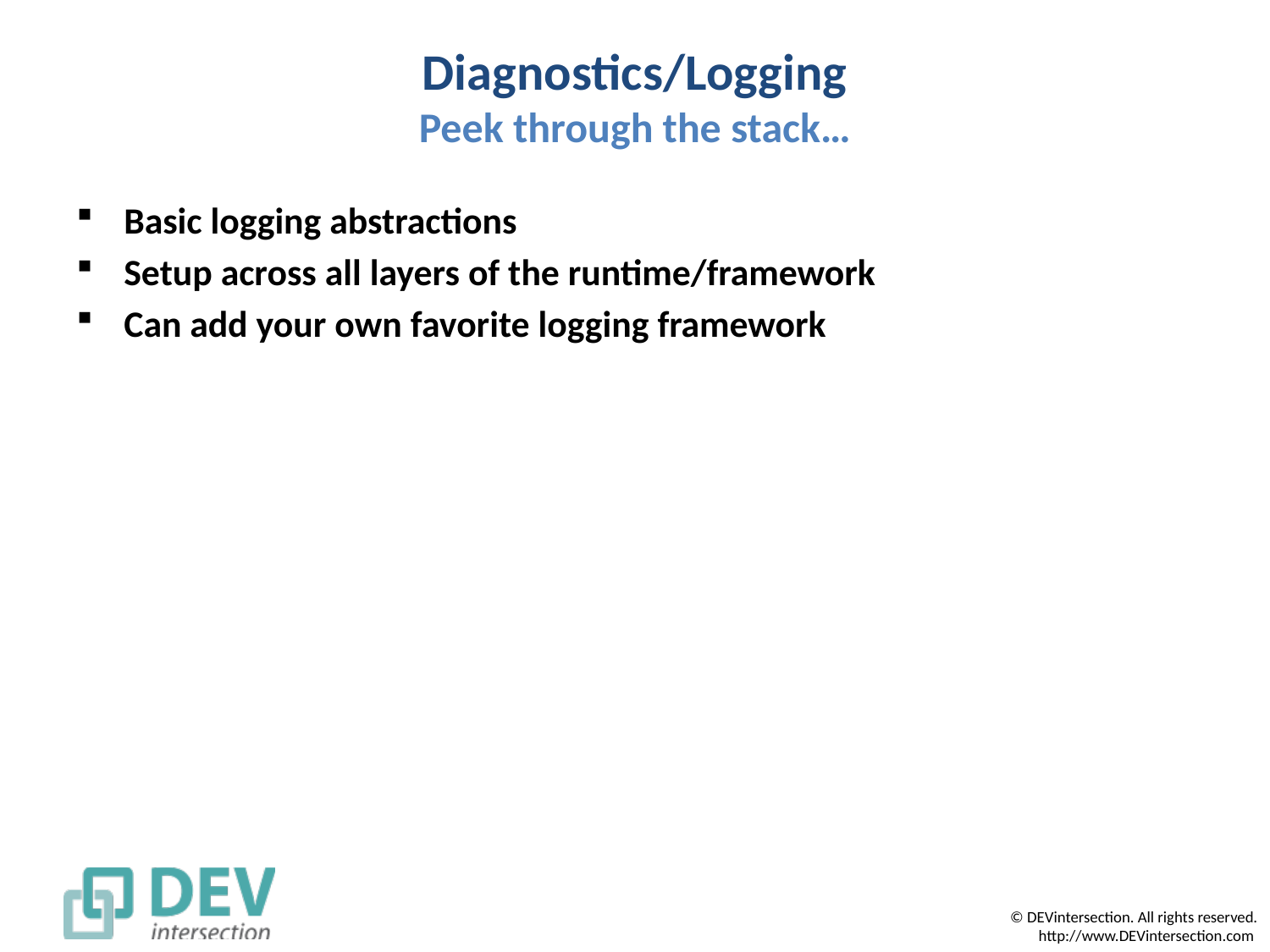

# Diagnostics/Logging Peek through the stack…
Basic logging abstractions
Setup across all layers of the runtime/framework
Can add your own favorite logging framework